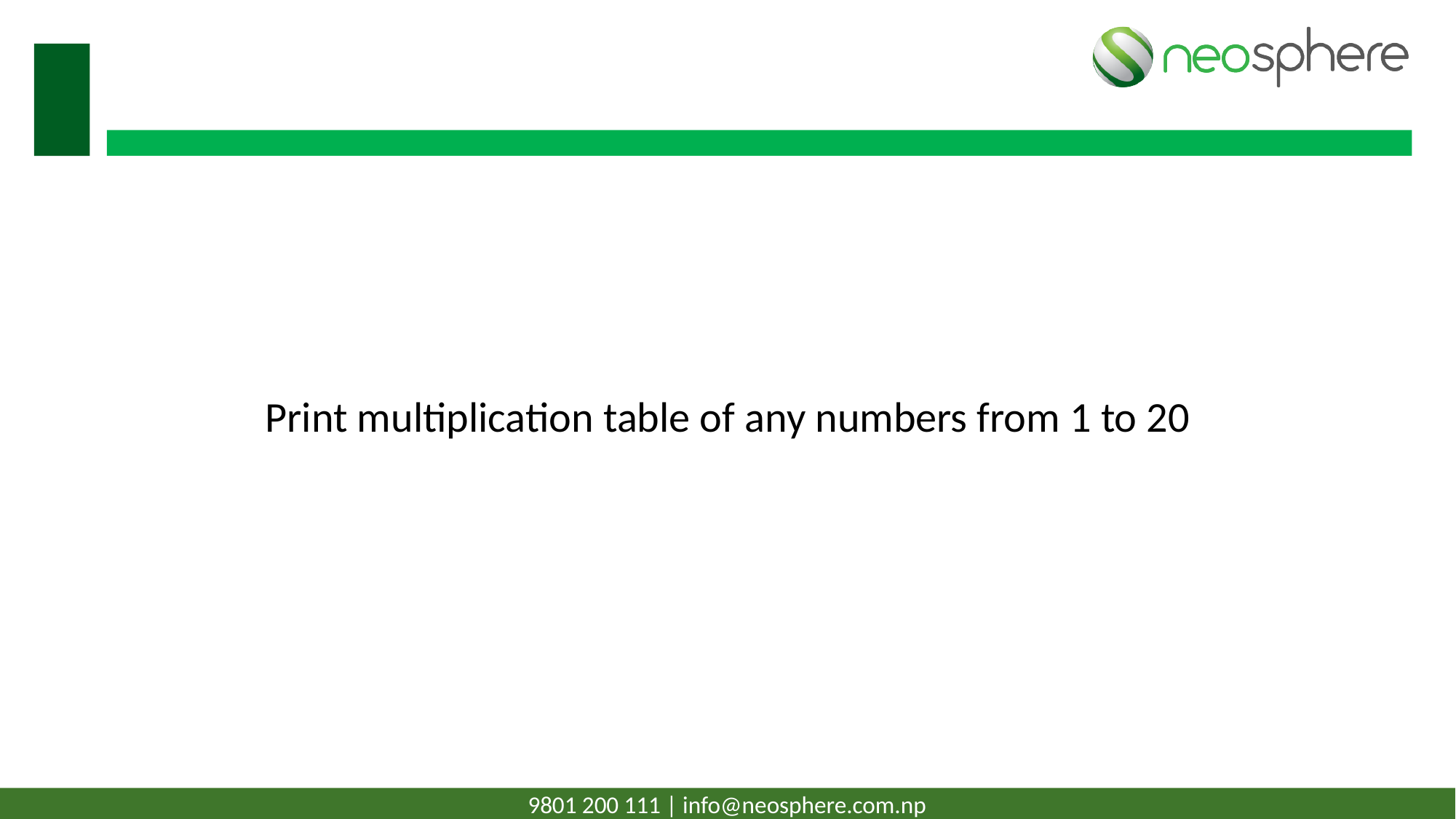

#

Print multiplication table of any numbers from 1 to 20